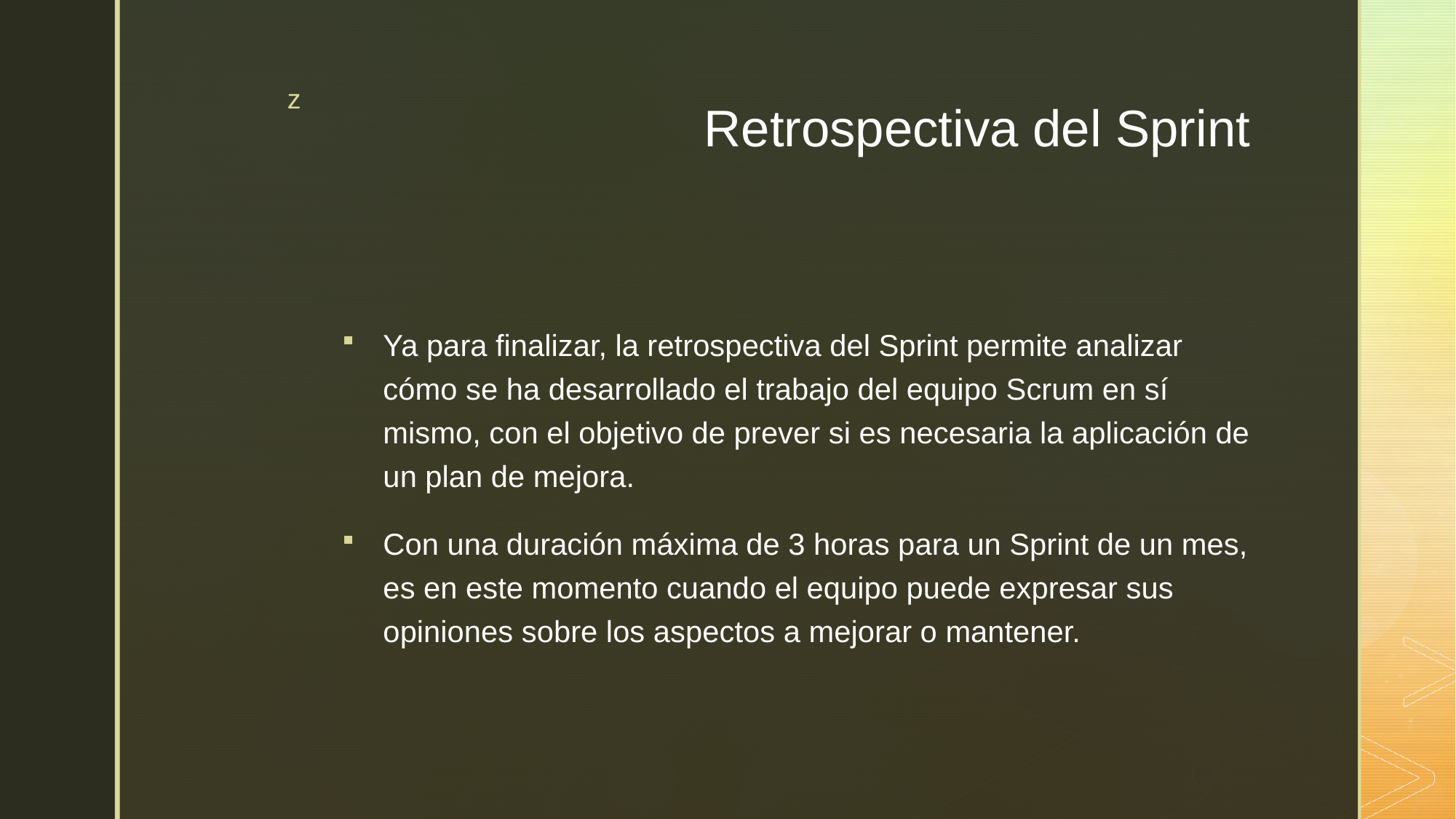

# Retrospectiva del Sprint
Ya para finalizar, la retrospectiva del Sprint permite analizar cómo se ha desarrollado el trabajo del equipo Scrum en sí mismo, con el objetivo de prever si es necesaria la aplicación de un plan de mejora.
Con una duración máxima de 3 horas para un Sprint de un mes, es en este momento cuando el equipo puede expresar sus opiniones sobre los aspectos a mejorar o mantener.